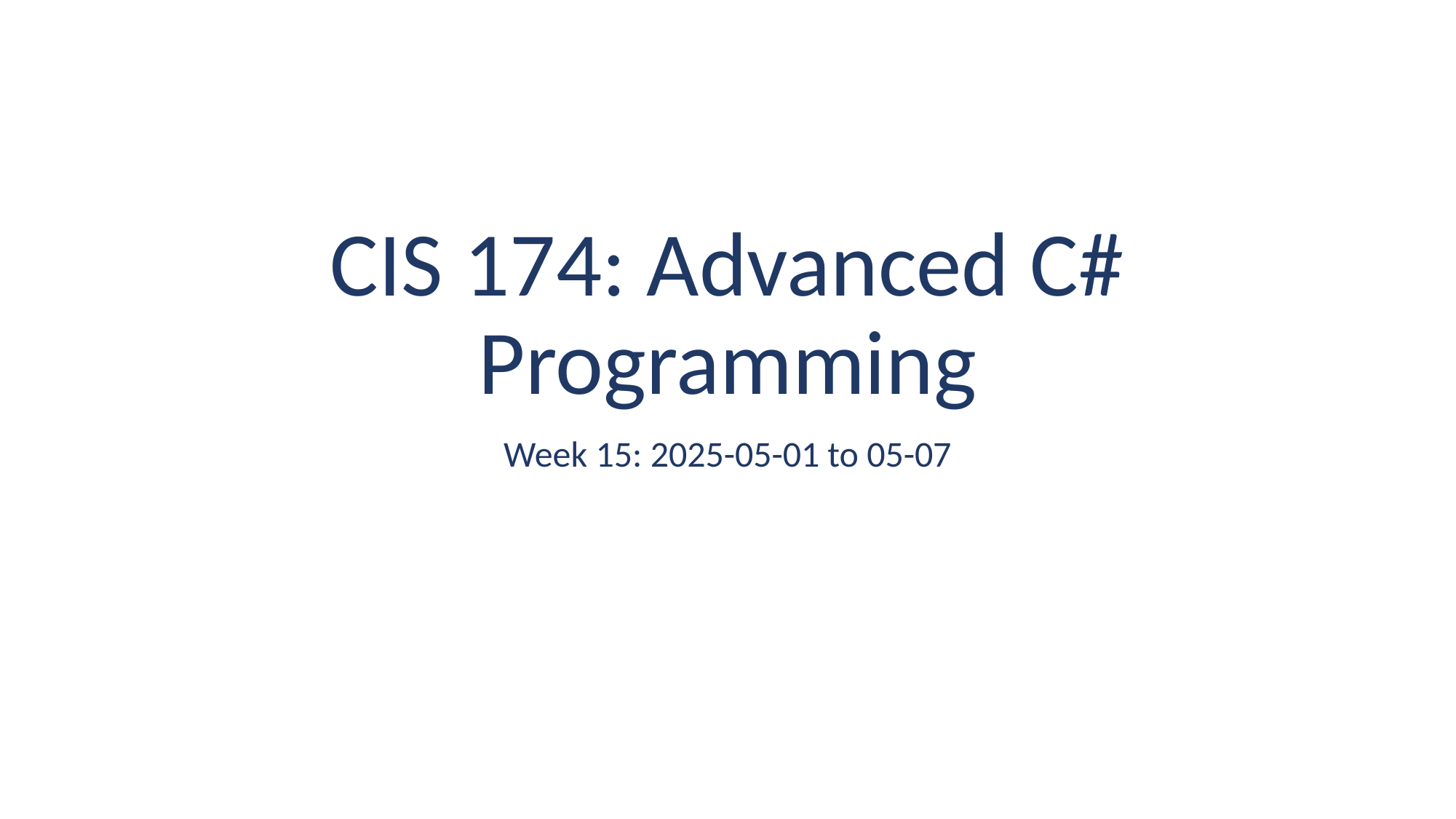

# CIS 174: Advanced C# Programming
Week 15: 2025-05-01 to 05-07